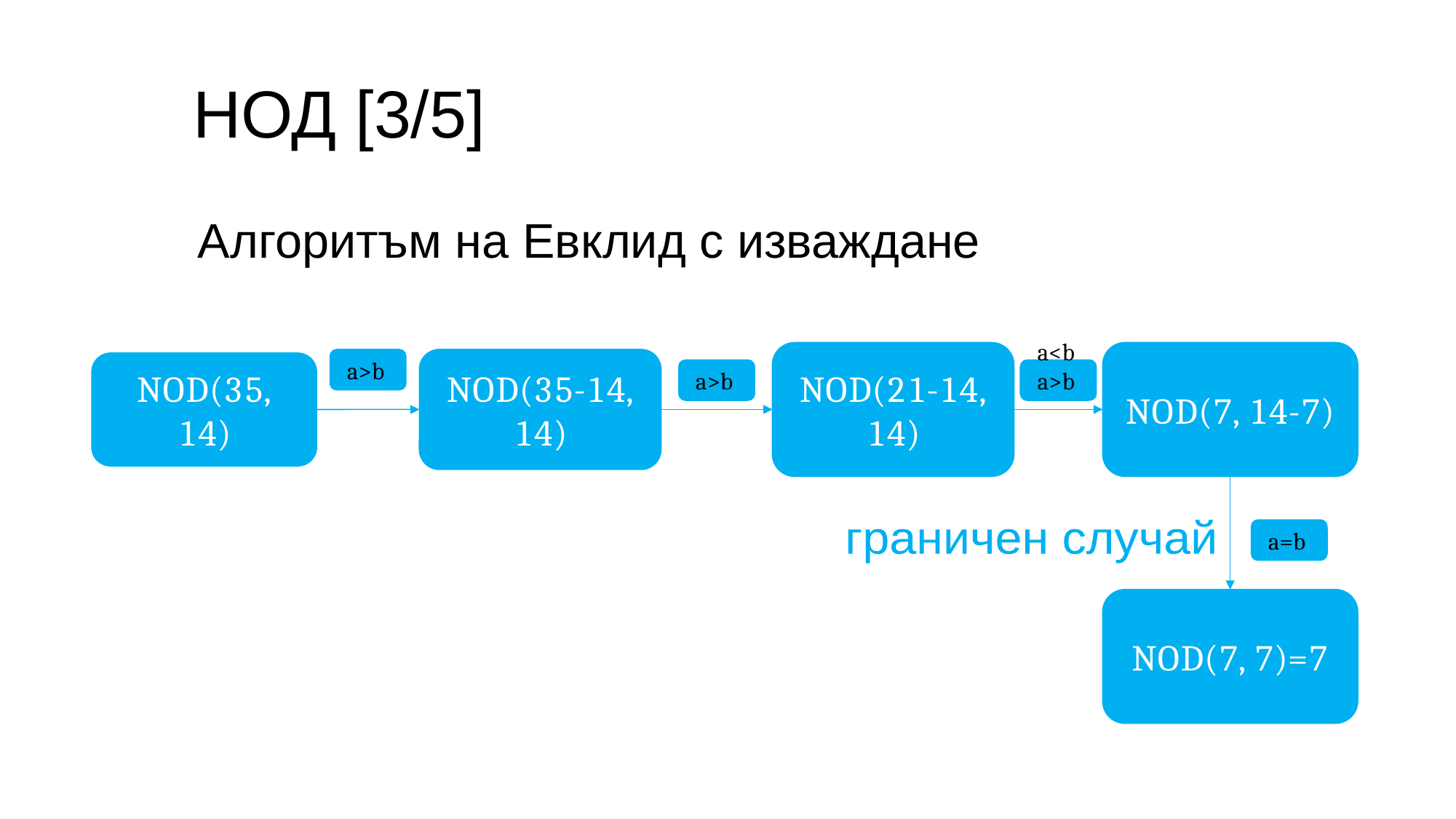

НОД [3/5]
Алгоритъм на Евклид с изваждане
NOD(21-14, 14)
NOD(7, 14-7)
a>b
NOD(35-14, 14)
NOD(35, 14)
a>b
a<ba>b

граничен случай
a=b
NOD(7, 7)=7